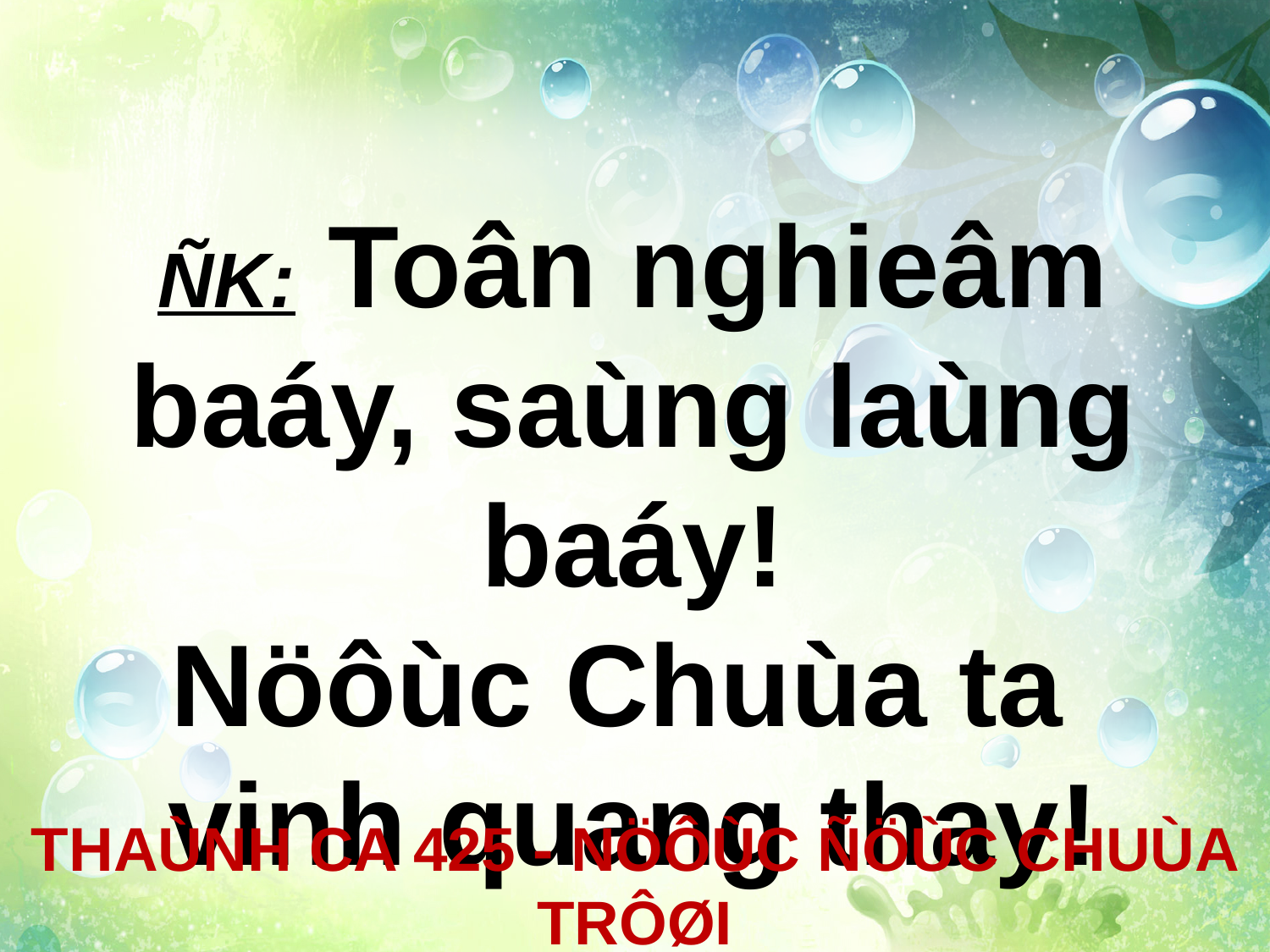

ÑK: Toân nghieâm baáy, saùng laùng baáy!
Nöôùc Chuùa ta
vinh quang thay!
THAÙNH CA 425 - NÖÔÙC ÑÖÙC CHUÙA TRÔØI